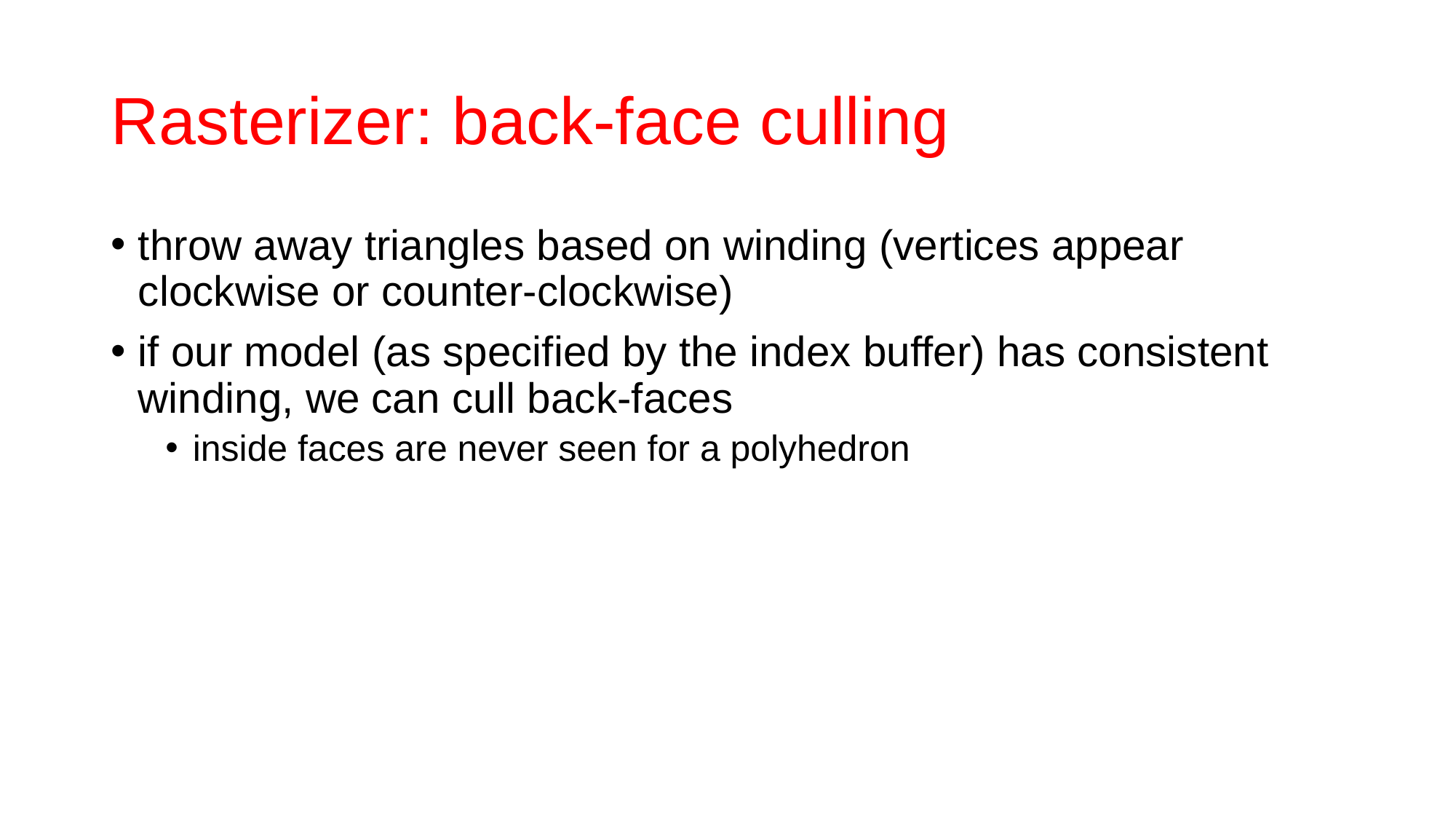

# Rasterizer: back-face culling
throw away triangles based on winding (vertices appear clockwise or counter-clockwise)
if our model (as specified by the index buffer) has consistent winding, we can cull back-faces
inside faces are never seen for a polyhedron